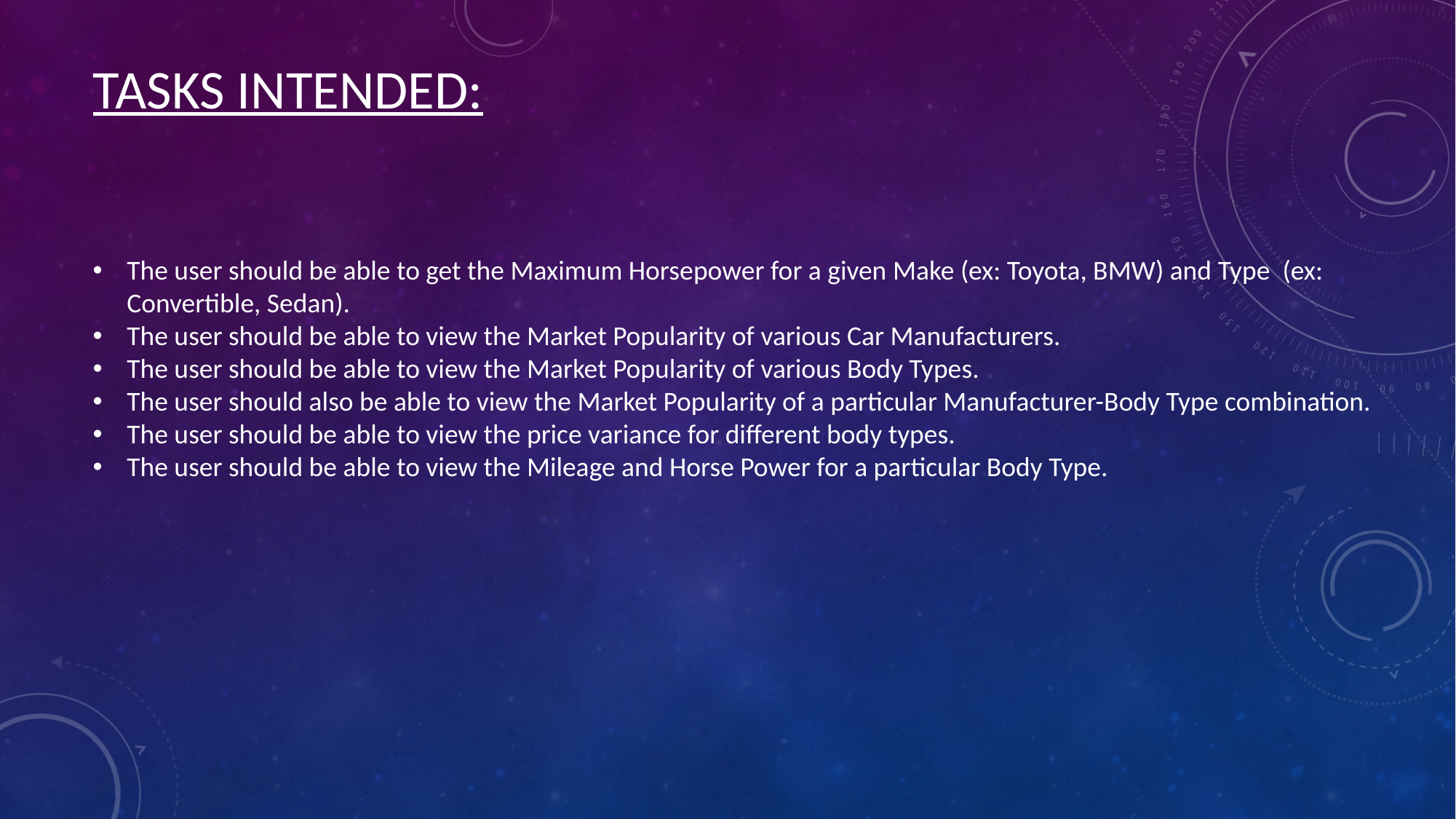

# Tasks INTENDED:
The user should be able to get the Maximum Horsepower for a given Make (ex: Toyota, BMW) and Type  (ex: Convertible, Sedan).
The user should be able to view the Market Popularity of various Car Manufacturers.
The user should be able to view the Market Popularity of various Body Types.
The user should also be able to view the Market Popularity of a particular Manufacturer-Body Type combination.
The user should be able to view the price variance for different body types.
The user should be able to view the Mileage and Horse Power for a particular Body Type.